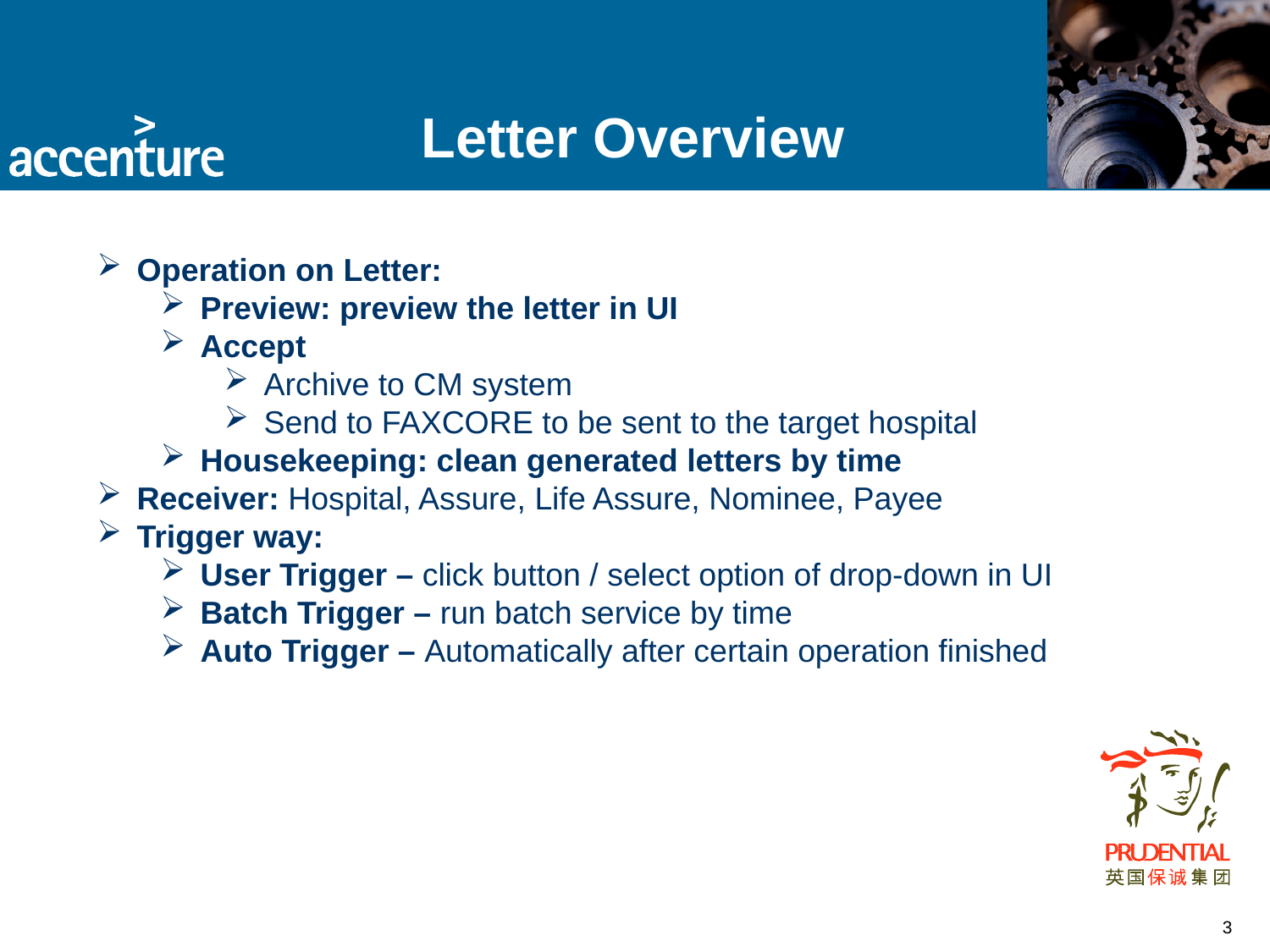

# Letter Overview
Operation on Letter:
Preview: preview the letter in UI
Accept
Archive to CM system
Send to FAXCORE to be sent to the target hospital
Housekeeping: clean generated letters by time
Receiver: Hospital, Assure, Life Assure, Nominee, Payee
Trigger way:
User Trigger – click button / select option of drop-down in UI
Batch Trigger – run batch service by time
Auto Trigger – Automatically after certain operation finished

3